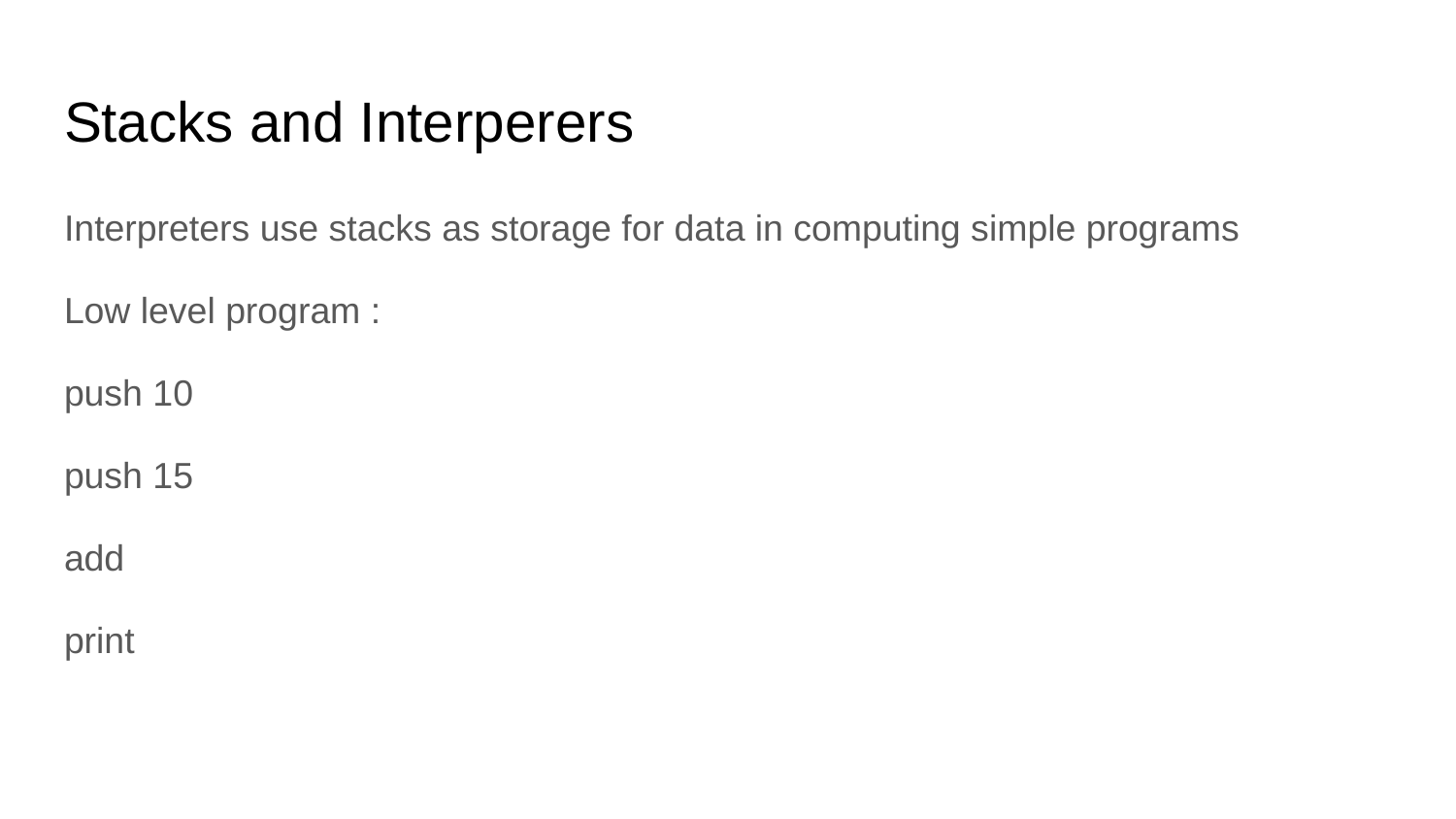

# Stacks and Interperers
Interpreters use stacks as storage for data in computing simple programs
Low level program :
push 10
push 15
add
print